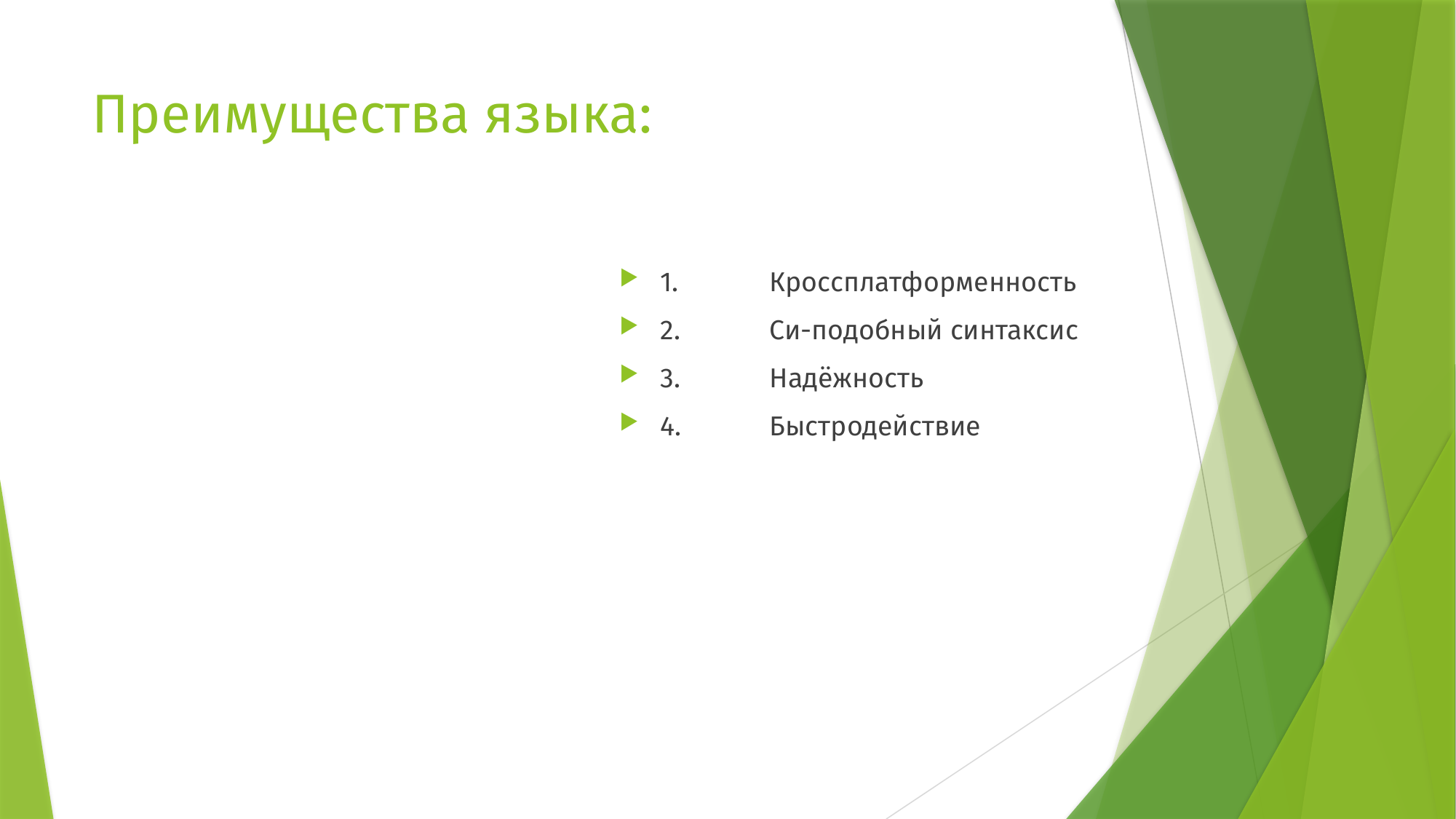

# Преимущества языка:
1.	Кроссплатформенность
2.	Си-подобный синтаксис
3.	Надёжность
4.	Быстродействие